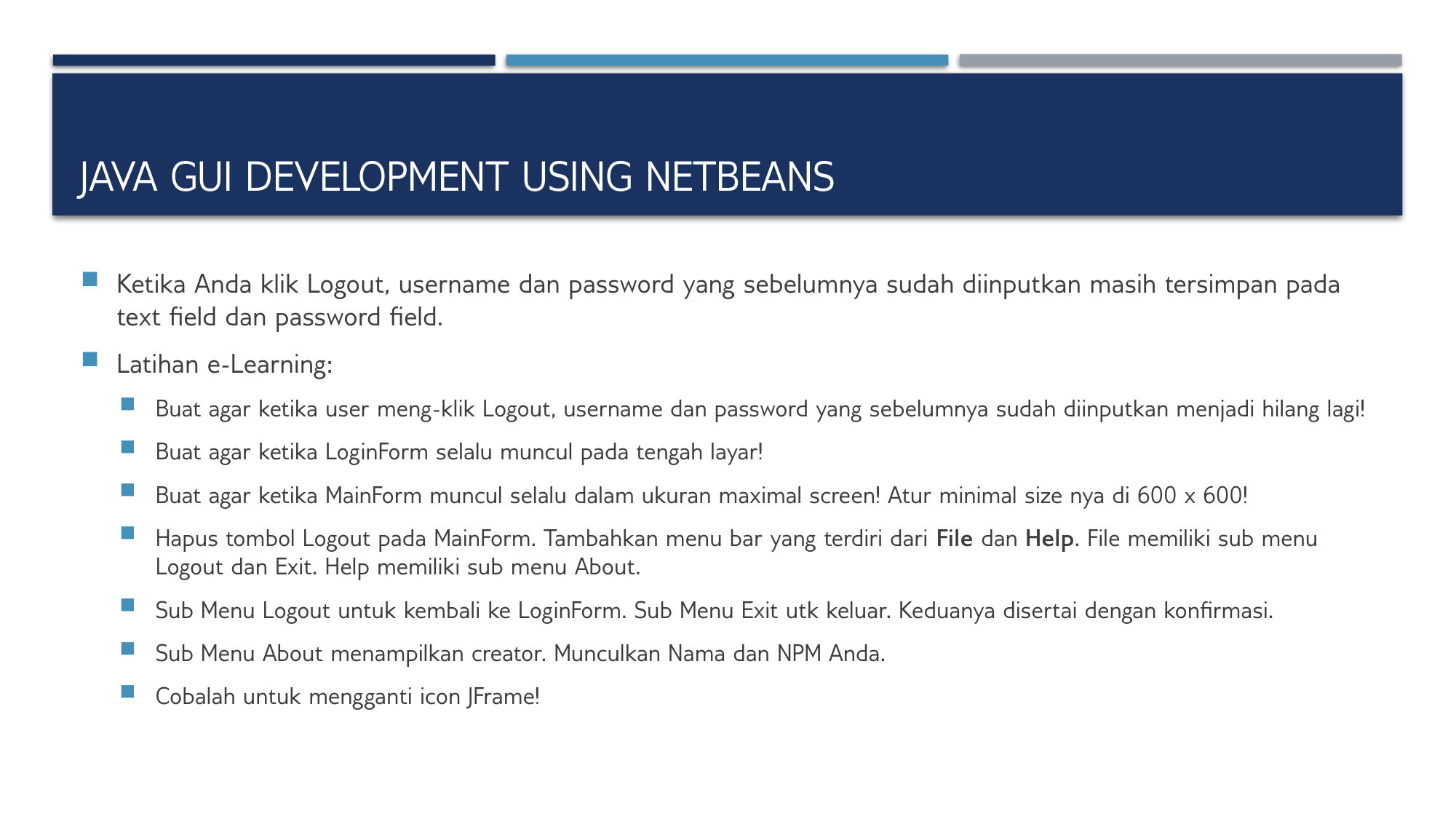

# Java GUI Development using netbeans
Ketika Anda klik Logout, username dan password yang sebelumnya sudah diinputkan masih tersimpan pada text field dan password field.
Latihan e-Learning:
Buat agar ketika user meng-klik Logout, username dan password yang sebelumnya sudah diinputkan menjadi hilang lagi!
Buat agar ketika LoginForm selalu muncul pada tengah layar!
Buat agar ketika MainForm muncul selalu dalam ukuran maximal screen! Atur minimal size nya di 600 x 600!
Hapus tombol Logout pada MainForm. Tambahkan menu bar yang terdiri dari File dan Help. File memiliki sub menu Logout dan Exit. Help memiliki sub menu About.
Sub Menu Logout untuk kembali ke LoginForm. Sub Menu Exit utk keluar. Keduanya disertai dengan konfirmasi.
Sub Menu About menampilkan creator. Munculkan Nama dan NPM Anda.
Cobalah untuk mengganti icon JFrame!